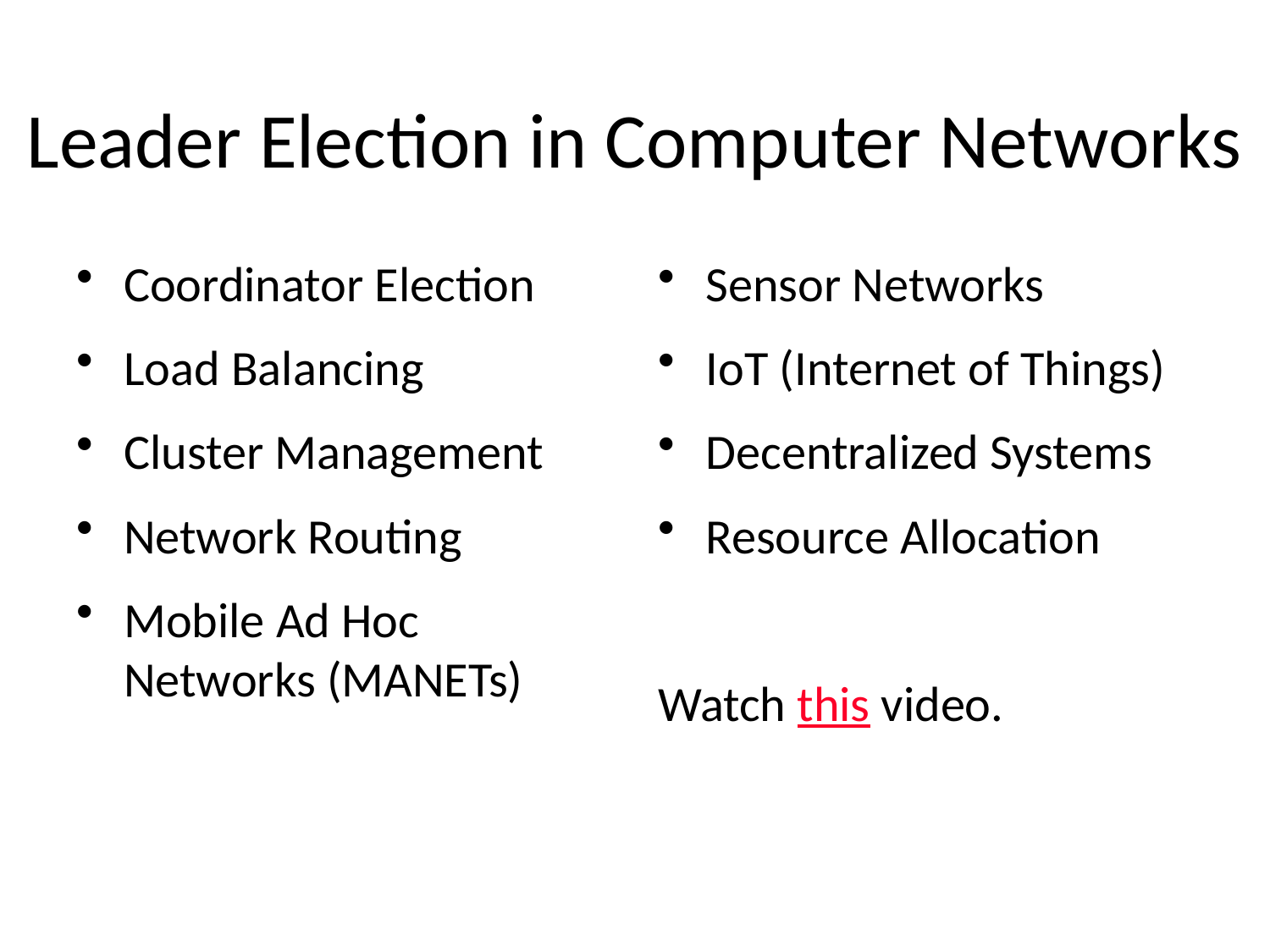

# Leader Election in Computer Networks
Coordinator Election
Load Balancing
Cluster Management
Network Routing
Mobile Ad Hoc Networks (MANETs)

Sensor Networks
IoT (Internet of Things)
Decentralized Systems
Resource Allocation

Watch this video.